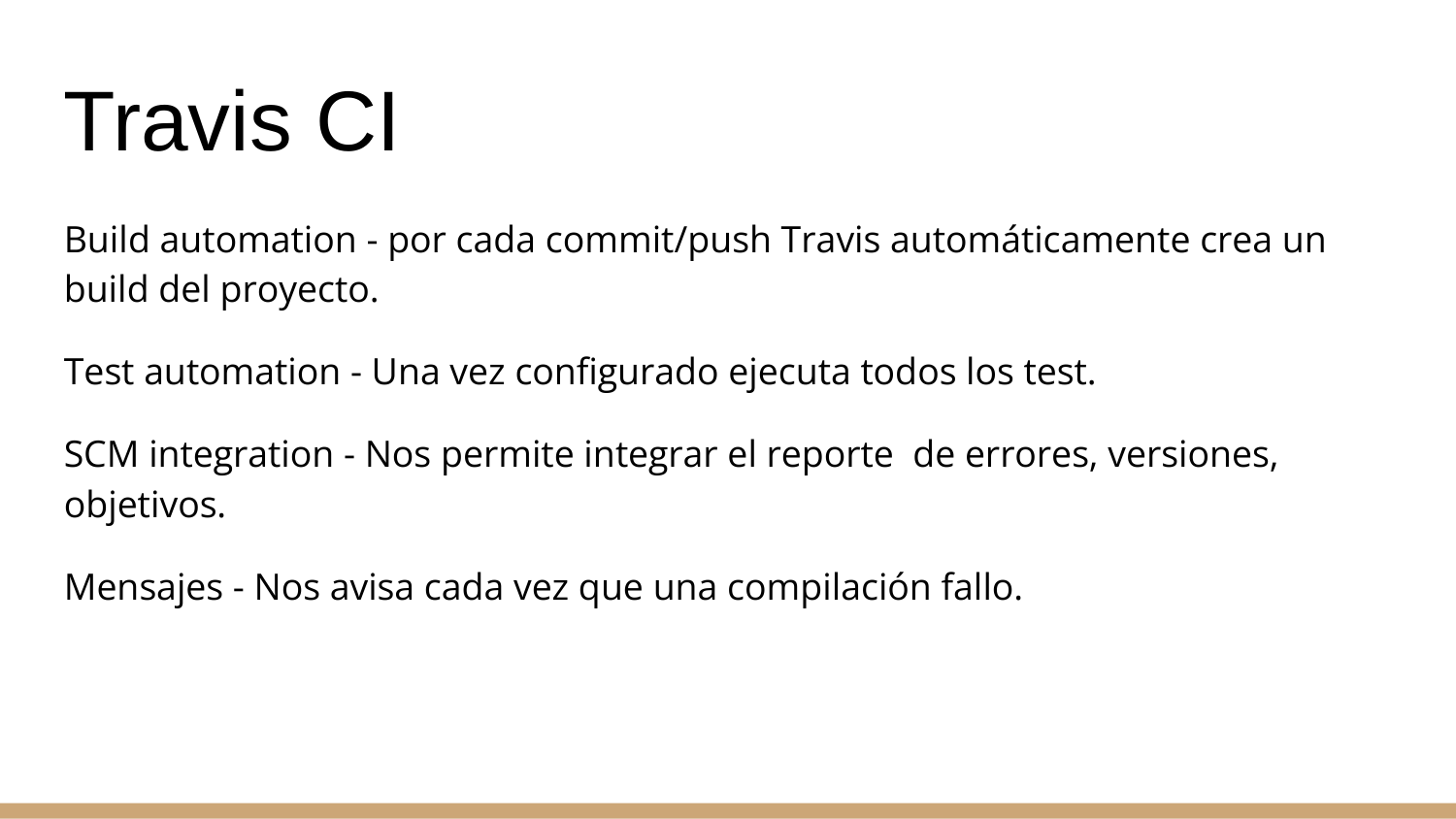

Travis CI
Build automation - por cada commit/push Travis automáticamente crea un build del proyecto.
Test automation - Una vez configurado ejecuta todos los test.
SCM integration - Nos permite integrar el reporte  de errores, versiones, objetivos.
Mensajes - Nos avisa cada vez que una compilación fallo.